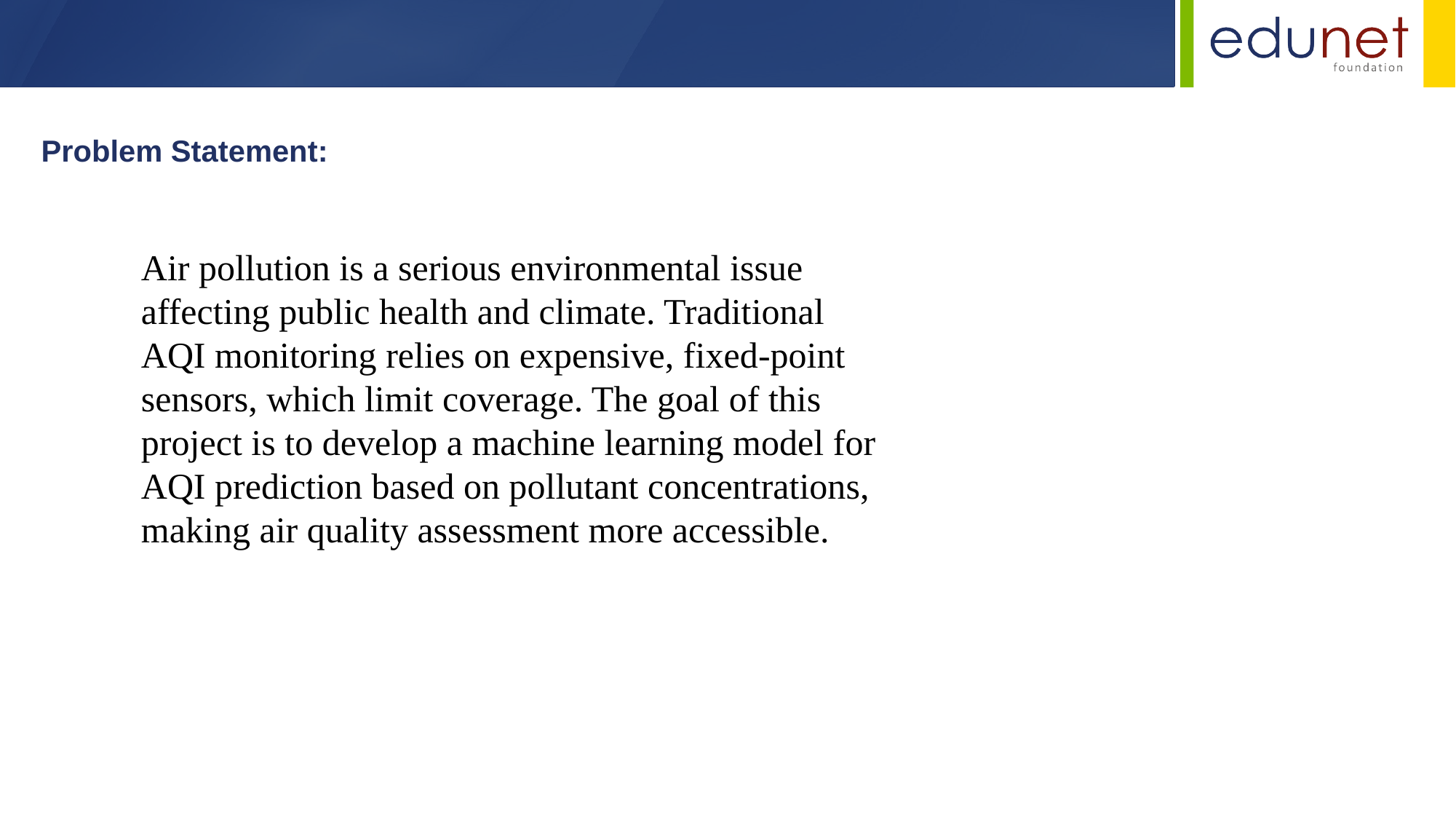

Problem Statement:
Air pollution is a serious environmental issue affecting public health and climate. Traditional AQI monitoring relies on expensive, fixed-point sensors, which limit coverage. The goal of this project is to develop a machine learning model for AQI prediction based on pollutant concentrations, making air quality assessment more accessible.